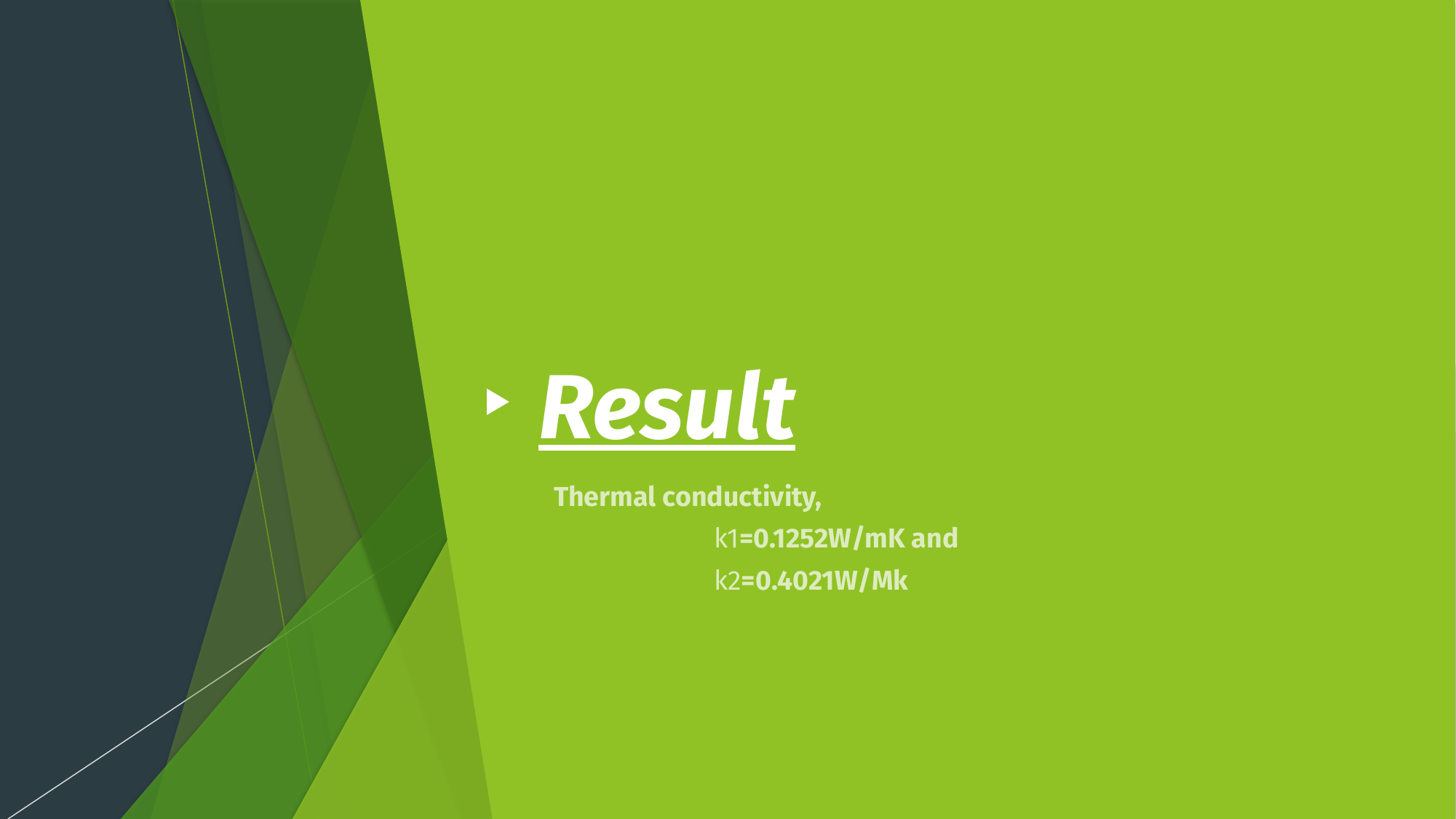

# Result

Thermal conductivity,
                      k1=0.1252W/mK and
                      k2=0.4021W/Mk